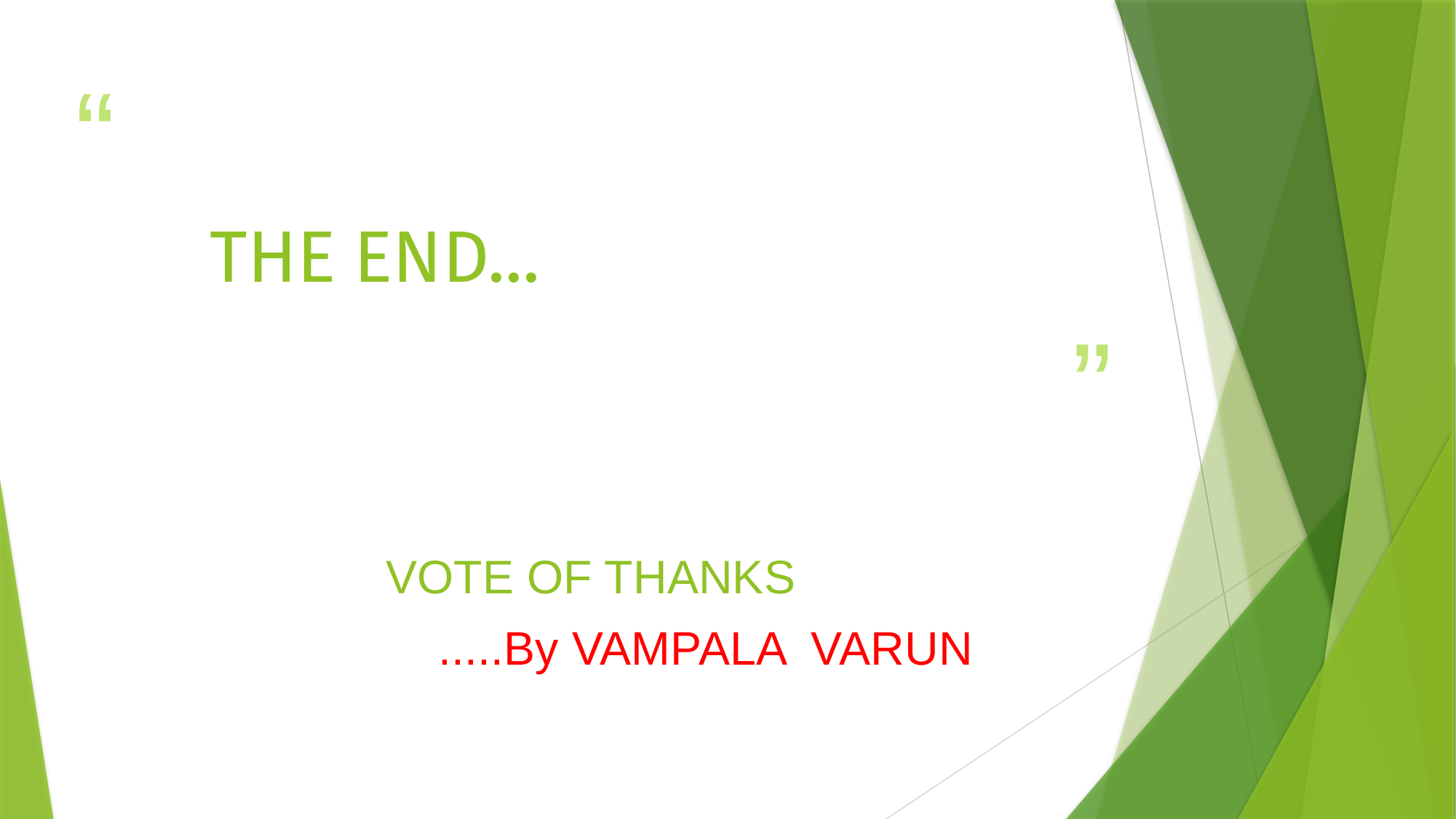

# THE END...
   VOTE OF THANKS
       .....By VAMPALA  VARUN